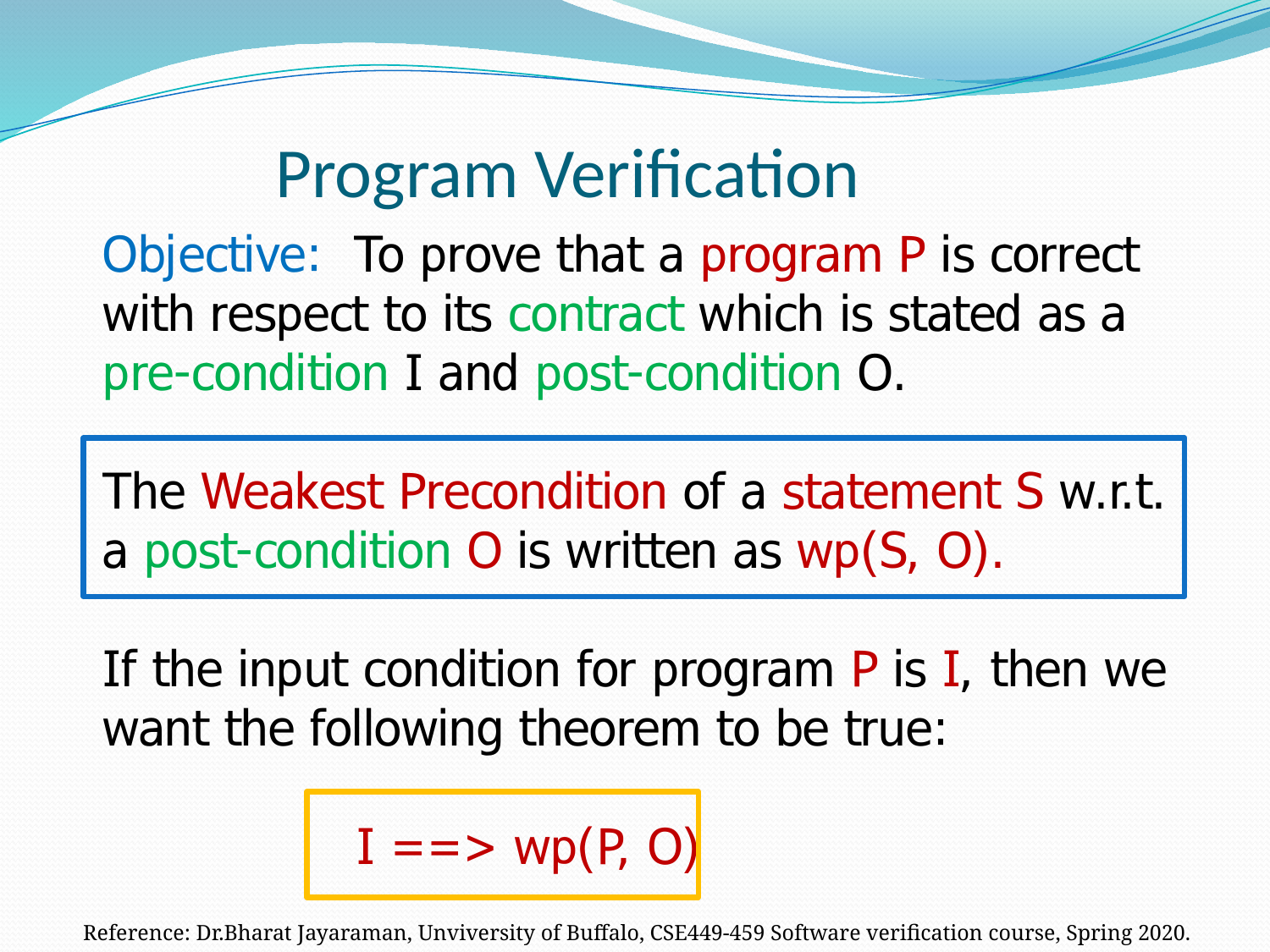

# Program Verification
Objective:  To prove that a program P is correct
with respect to its contract which is stated as a
pre-condition I and post-condition O.

The Weakest Precondition of a statement S w.r.t.
a post-condition O is written as wp(S, O).

If the input condition for program P is I, then we
want the following theorem to be true:

		I ==> wp(P, O)

Reference: Dr.Bharat Jayaraman, Unviversity of Buffalo, CSE449-459 Software verification course, Spring 2020.